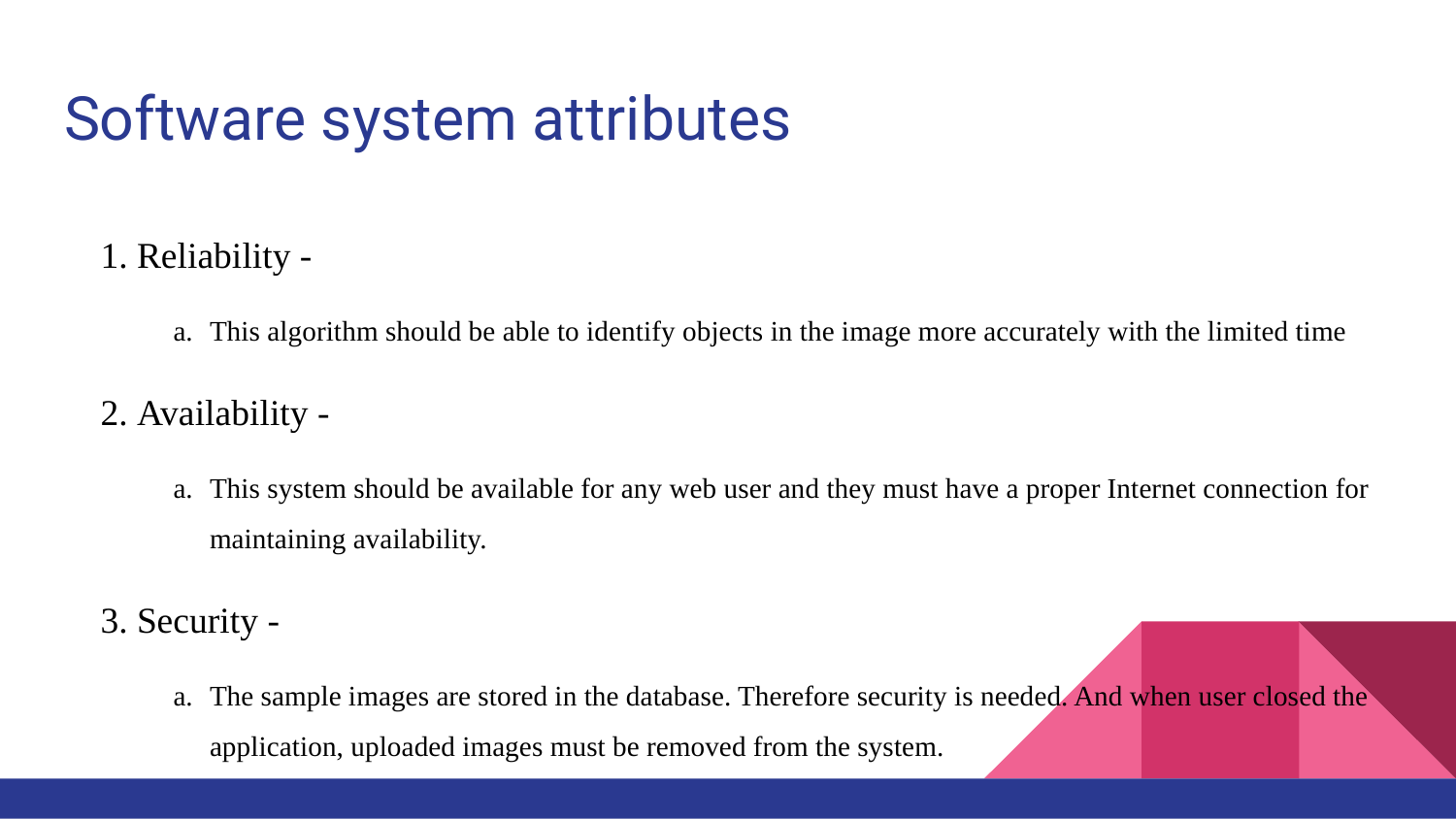

# Software system attributes
Reliability -
This algorithm should be able to identify objects in the image more accurately with the limited time
Availability -
This system should be available for any web user and they must have a proper Internet connection for maintaining availability.
Security -
The sample images are stored in the database. Therefore security is needed. And when user closed the application, uploaded images must be removed from the system.